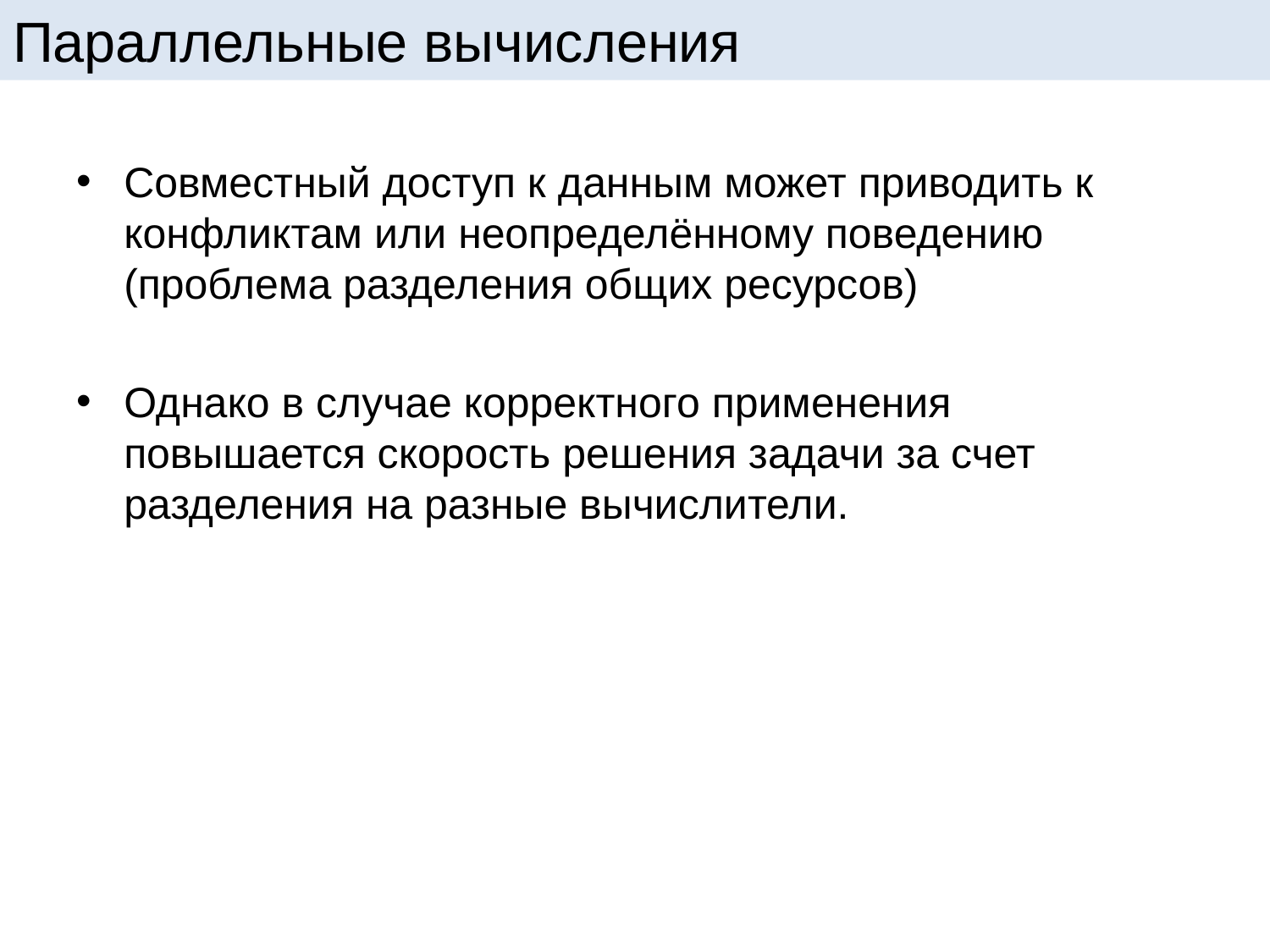

# Параллельные вычисления
Совместный доступ к данным может приводить к конфликтам или неопределённому поведению (проблема разделения общих ресурсов)

Однако в случае корректного применения повышается скорость решения задачи за счет разделения на разные вычислители.